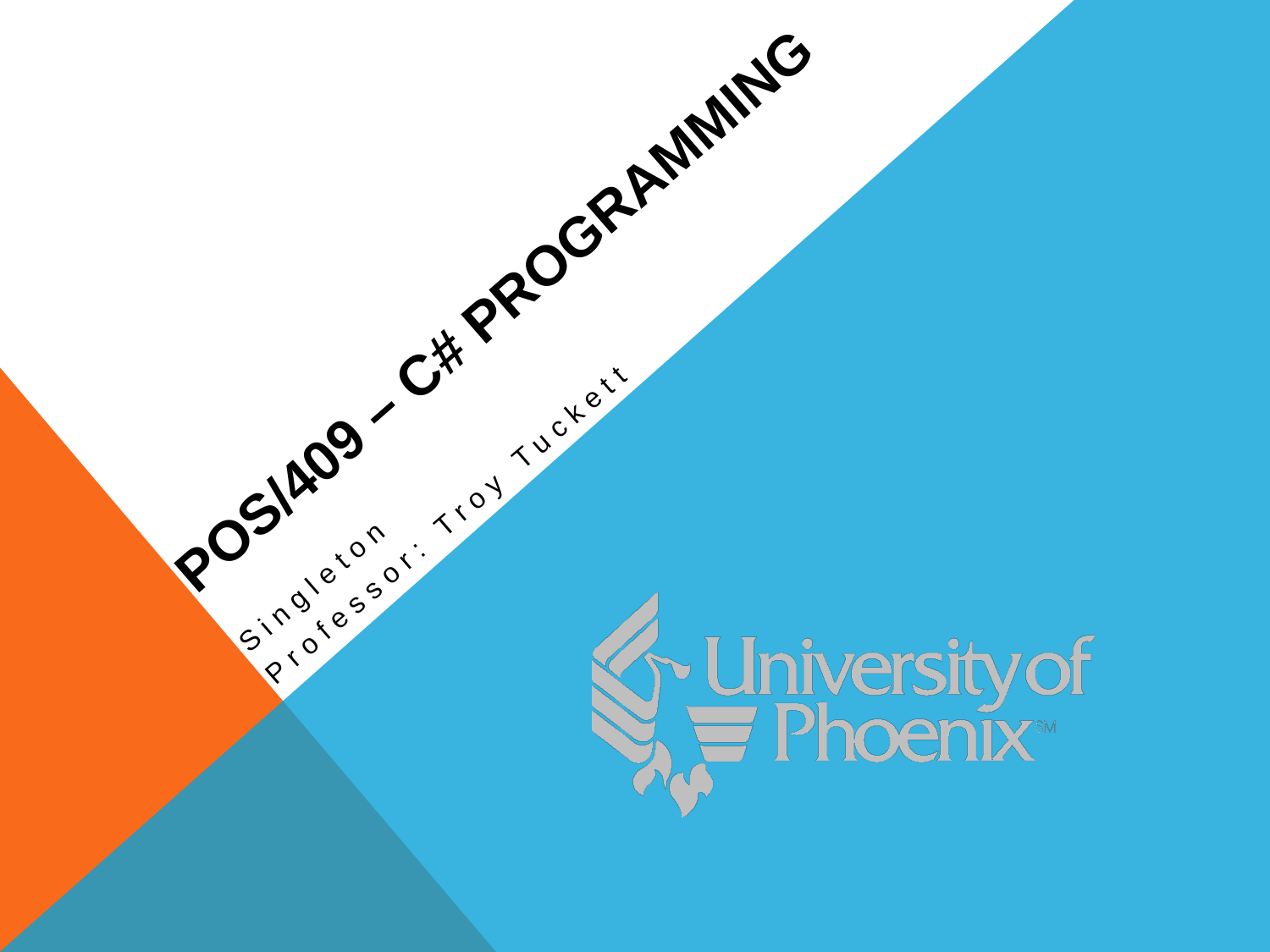

# POS/409 – C# Programming
Singleton
Professor: Troy Tuckett